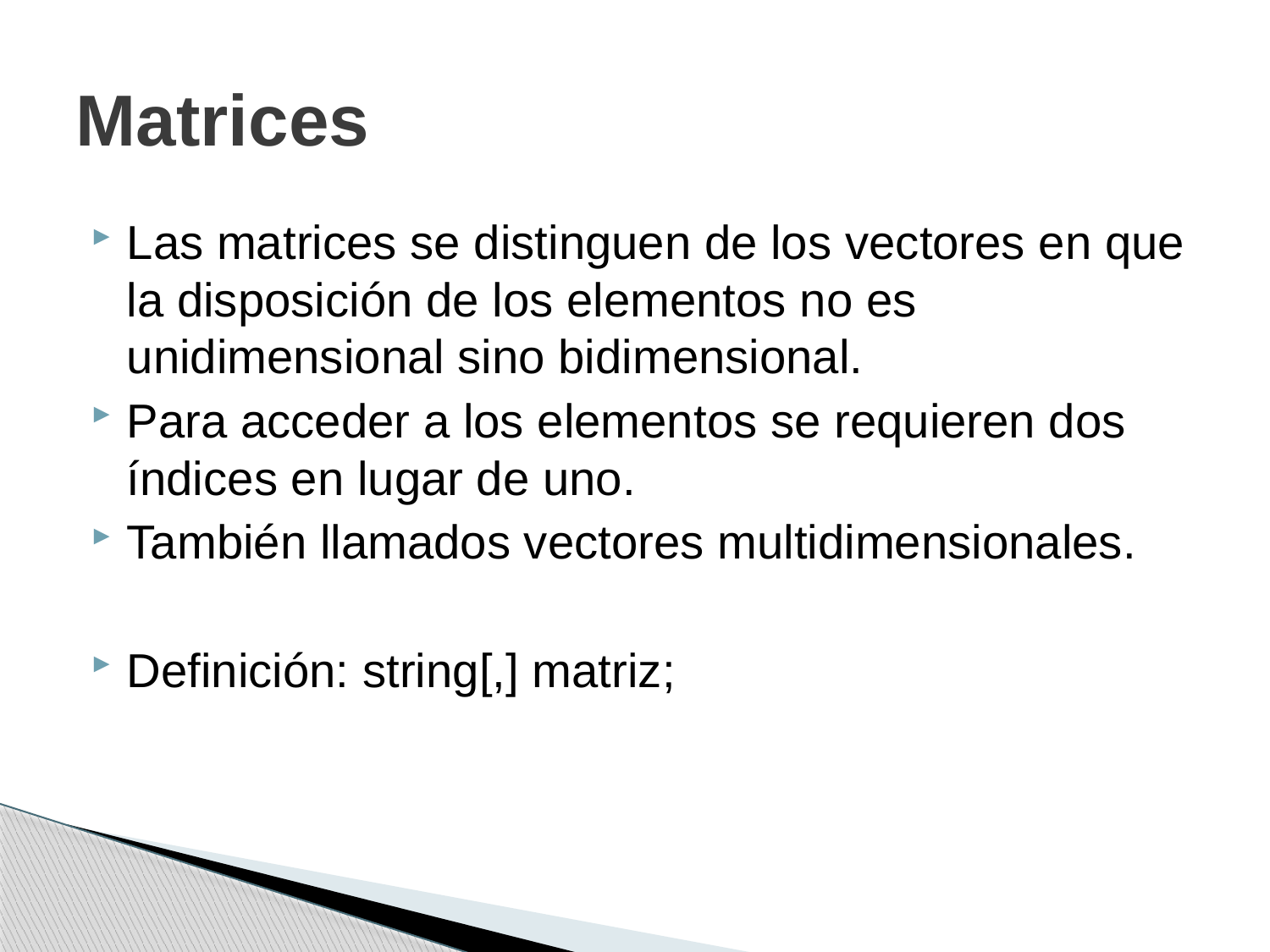

# Matrices
Las matrices se distinguen de los vectores en que la disposición de los elementos no es unidimensional sino bidimensional.
Para acceder a los elementos se requieren dos índices en lugar de uno.
También llamados vectores multidimensionales.

Definición: string[,] matriz;